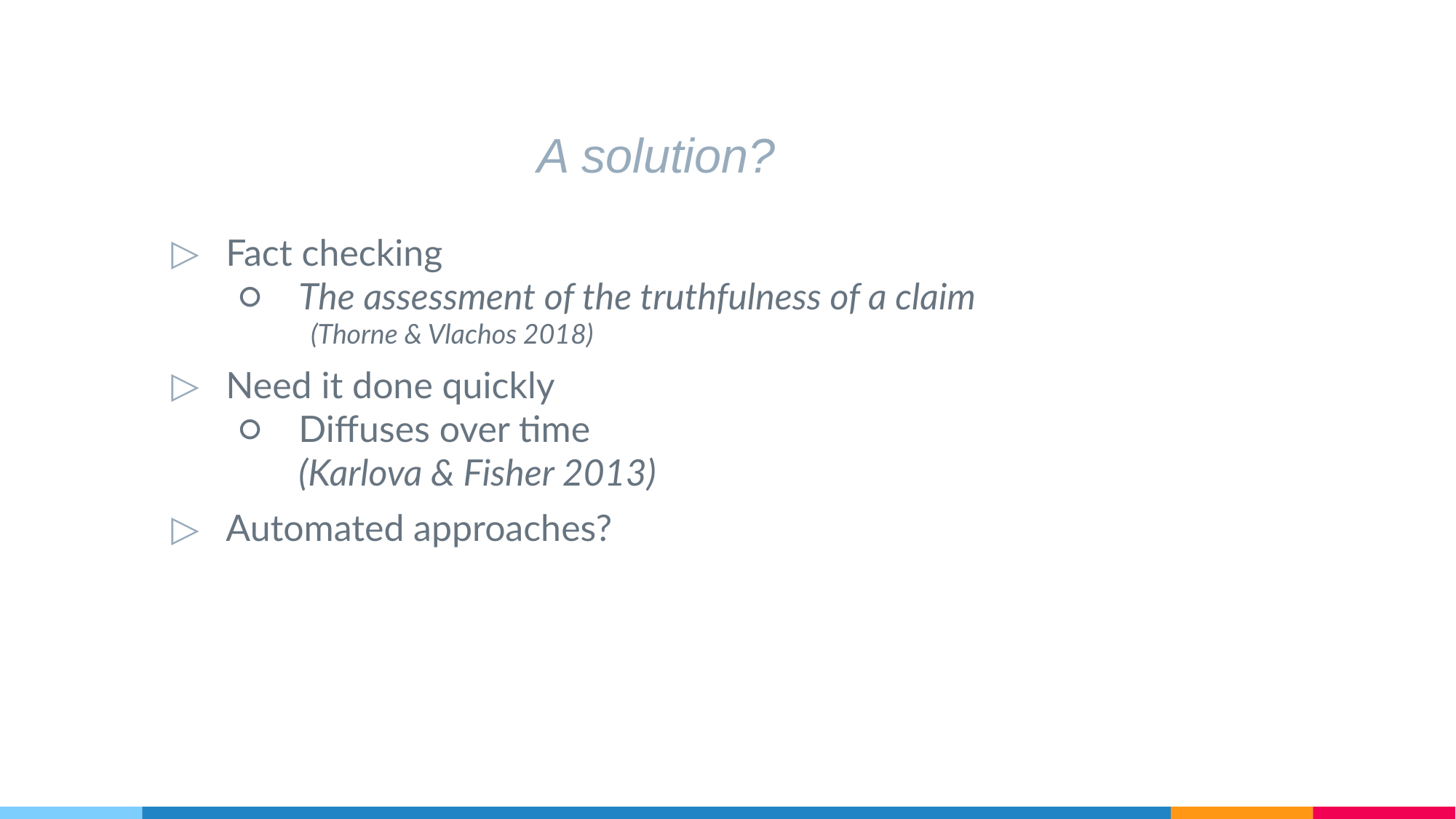

# A solution?
Fact checking
The assessment of the truthfulness of a claim
(Thorne & Vlachos 2018)
Need it done quickly
Diffuses over time
(Karlova & Fisher 2013)
Automated approaches?